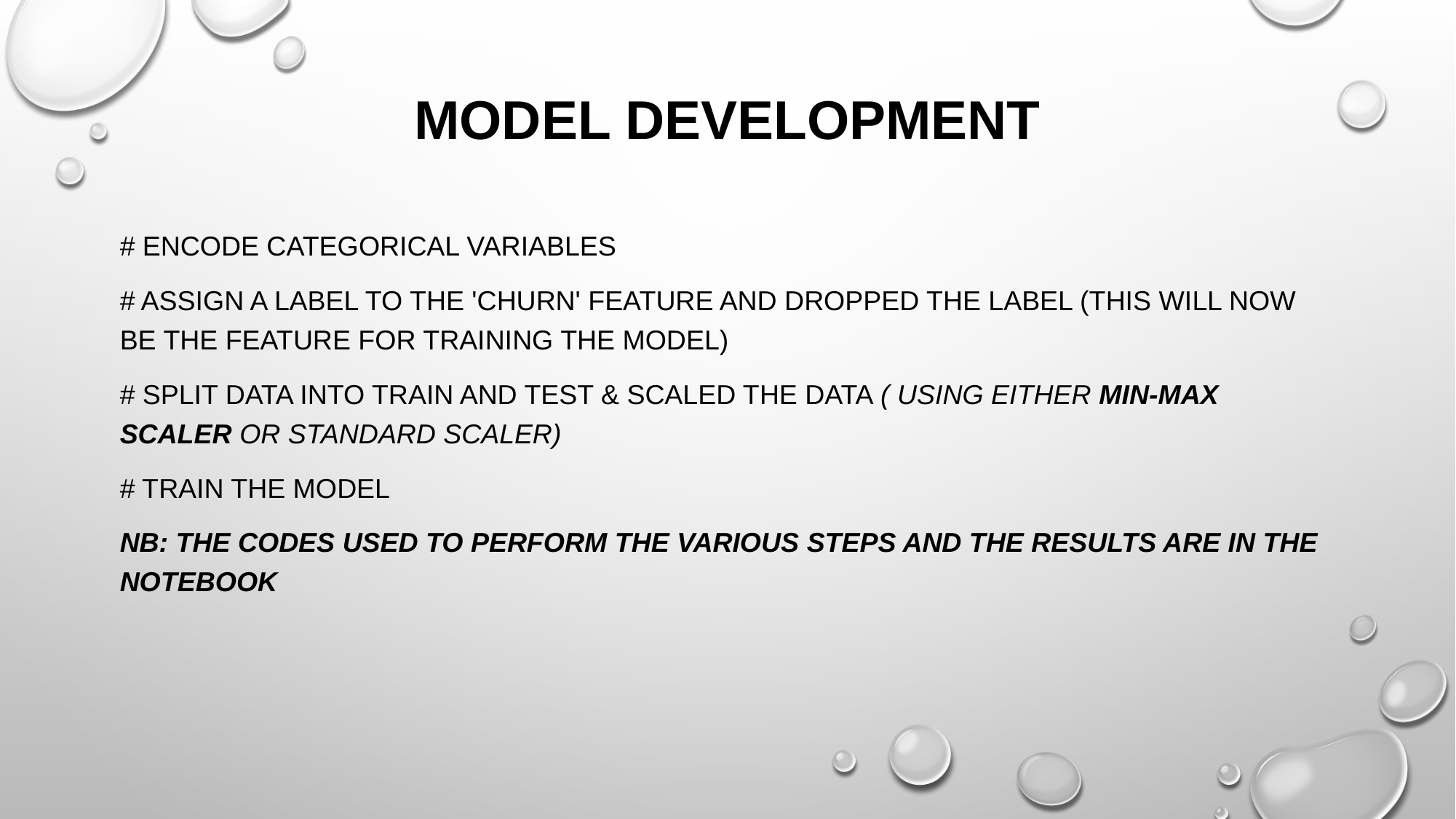

# Model Development
# Encode categorical variables
# Assign a label to the 'churn' feature and Dropped the label (this will now be the feature for training the model)
# Split data into Train and Test & Scaled the data ( Using either min-max Scaler OR Standard Scaler)
# Train the model
NB: The codes used to perform the various steps and the results are in the notebook